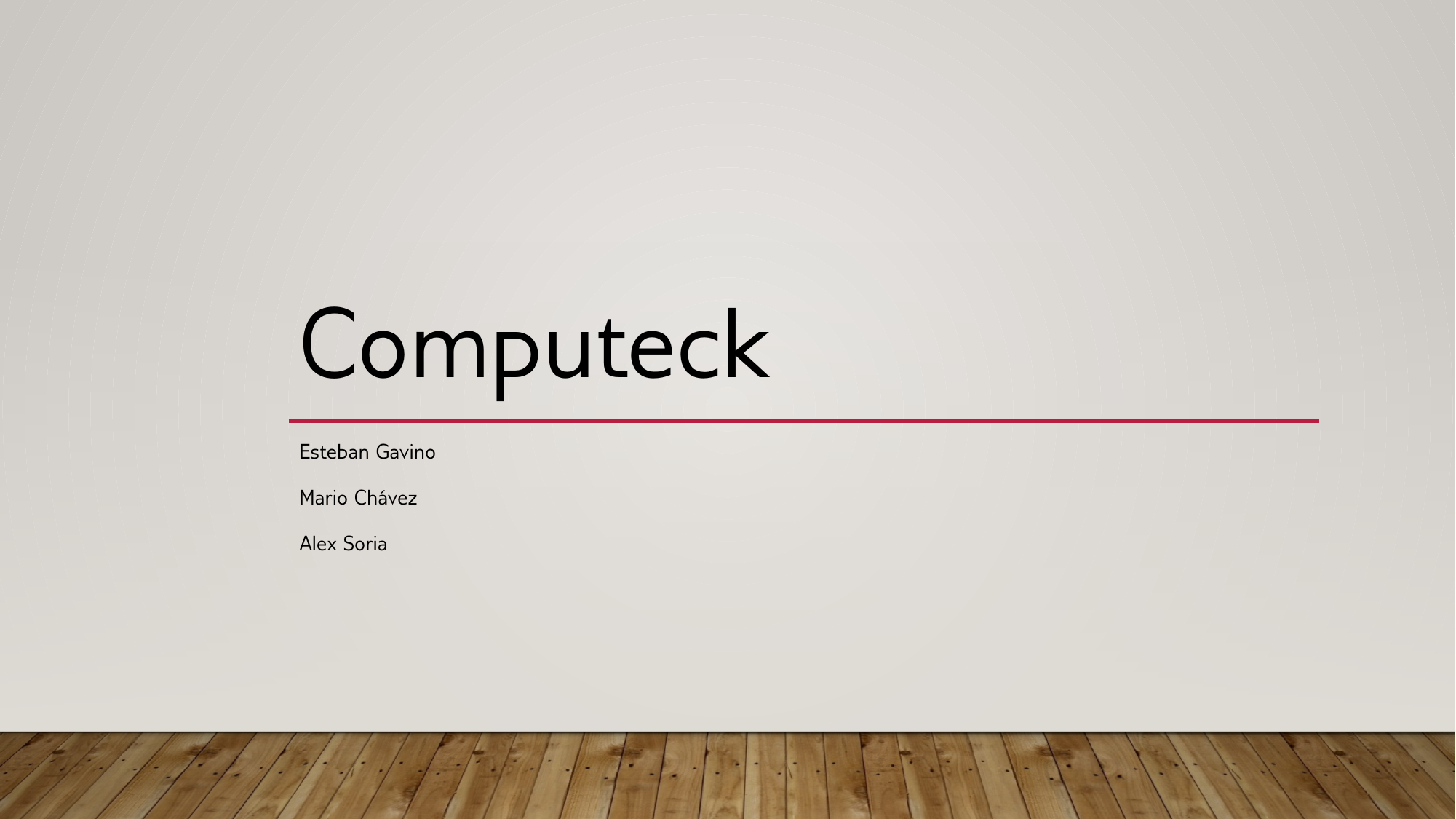

# Computeck
Esteban Gavino
Mario Chávez
Alex Soria